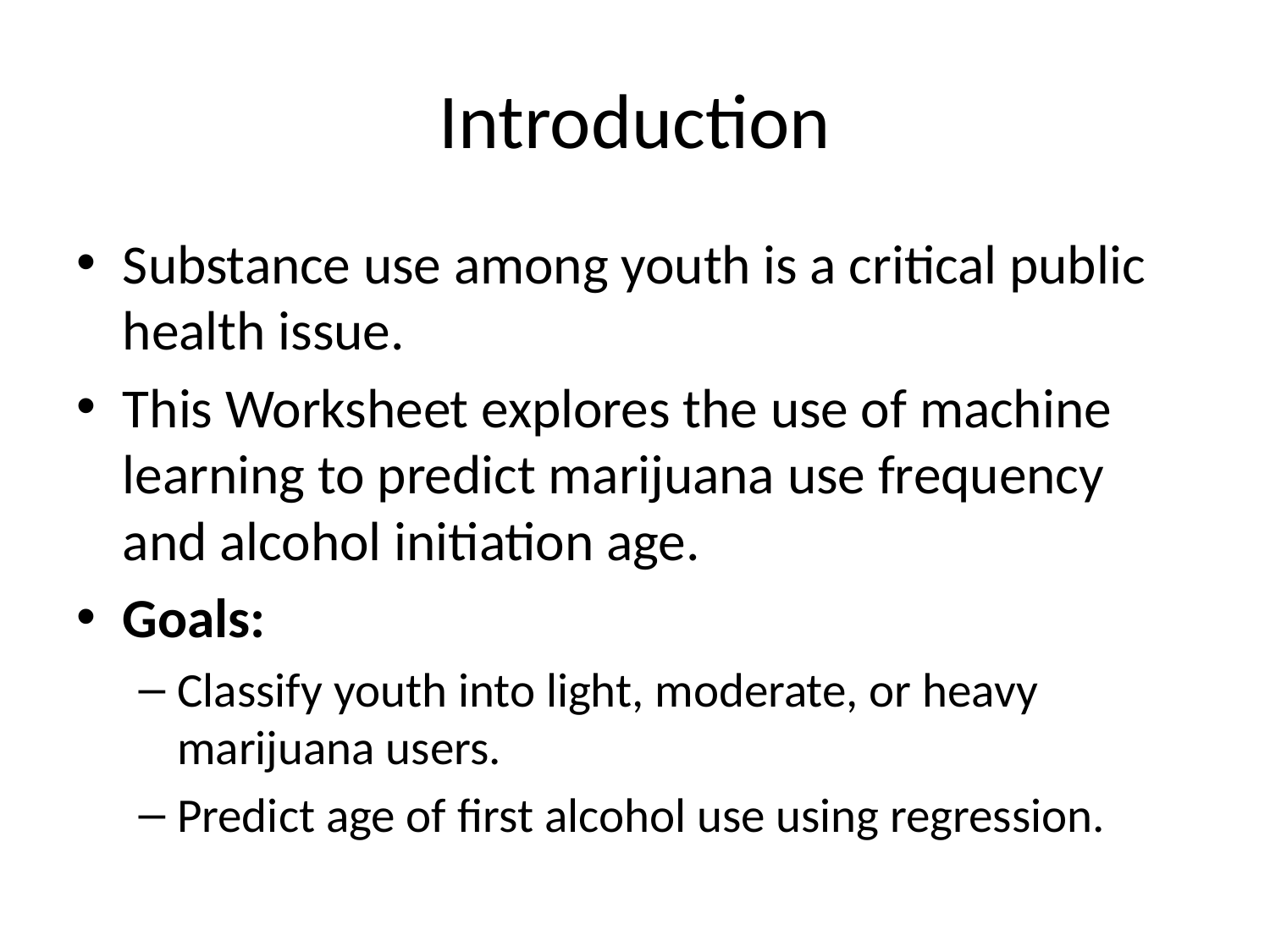

# Introduction
Substance use among youth is a critical public health issue.
This Worksheet explores the use of machine learning to predict marijuana use frequency and alcohol initiation age.
Goals:
Classify youth into light, moderate, or heavy marijuana users.
Predict age of first alcohol use using regression.